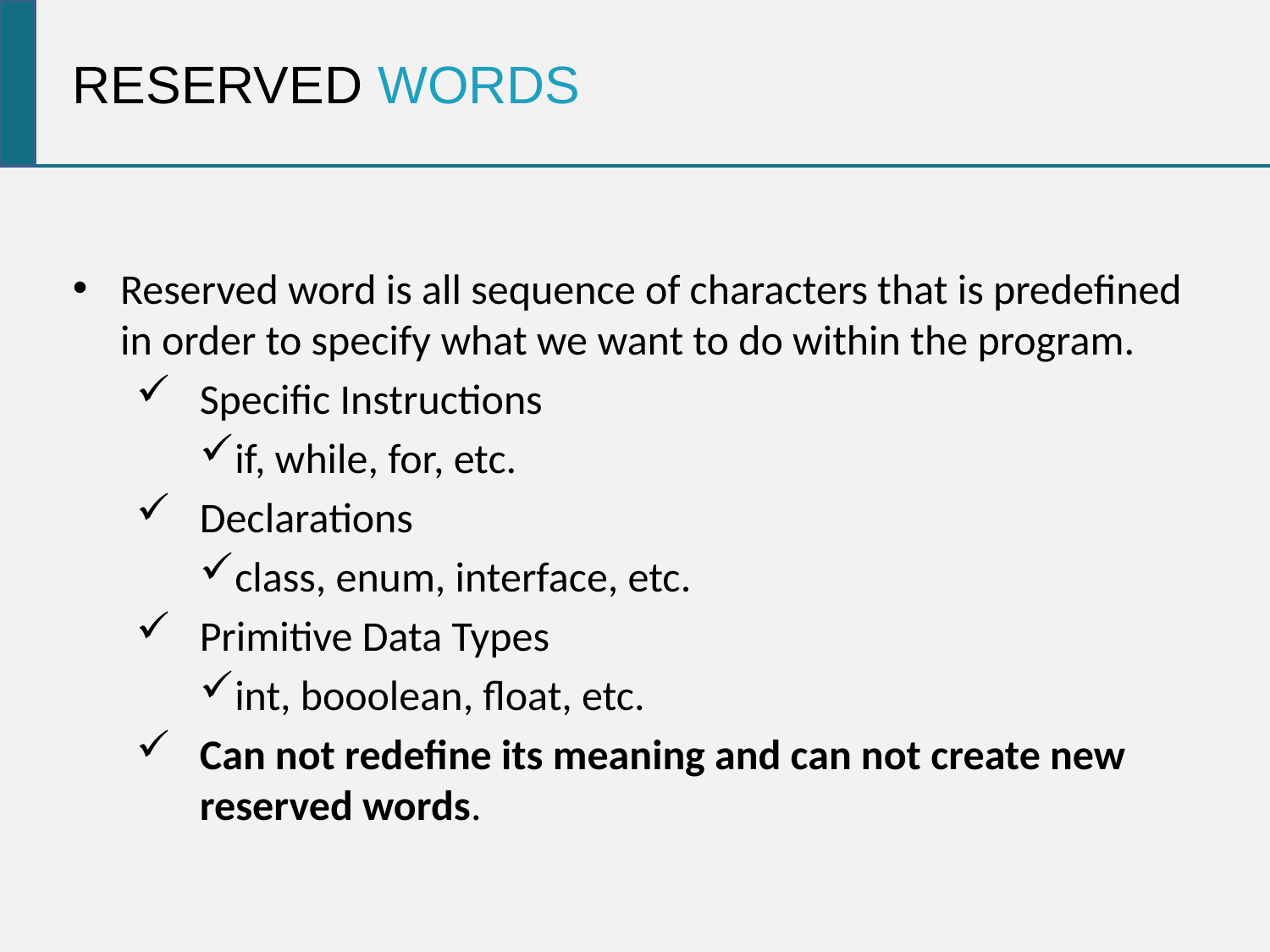

Reserved words

Reserved word is all sequence of characters that is predefined in order to specify what we want to do within the program.
Specific Instructions
if, while, for, etc.
Declarations
class, enum, interface, etc.
Primitive Data Types
int, booolean, float, etc.
Can not redefine its meaning and can not create new reserved words.